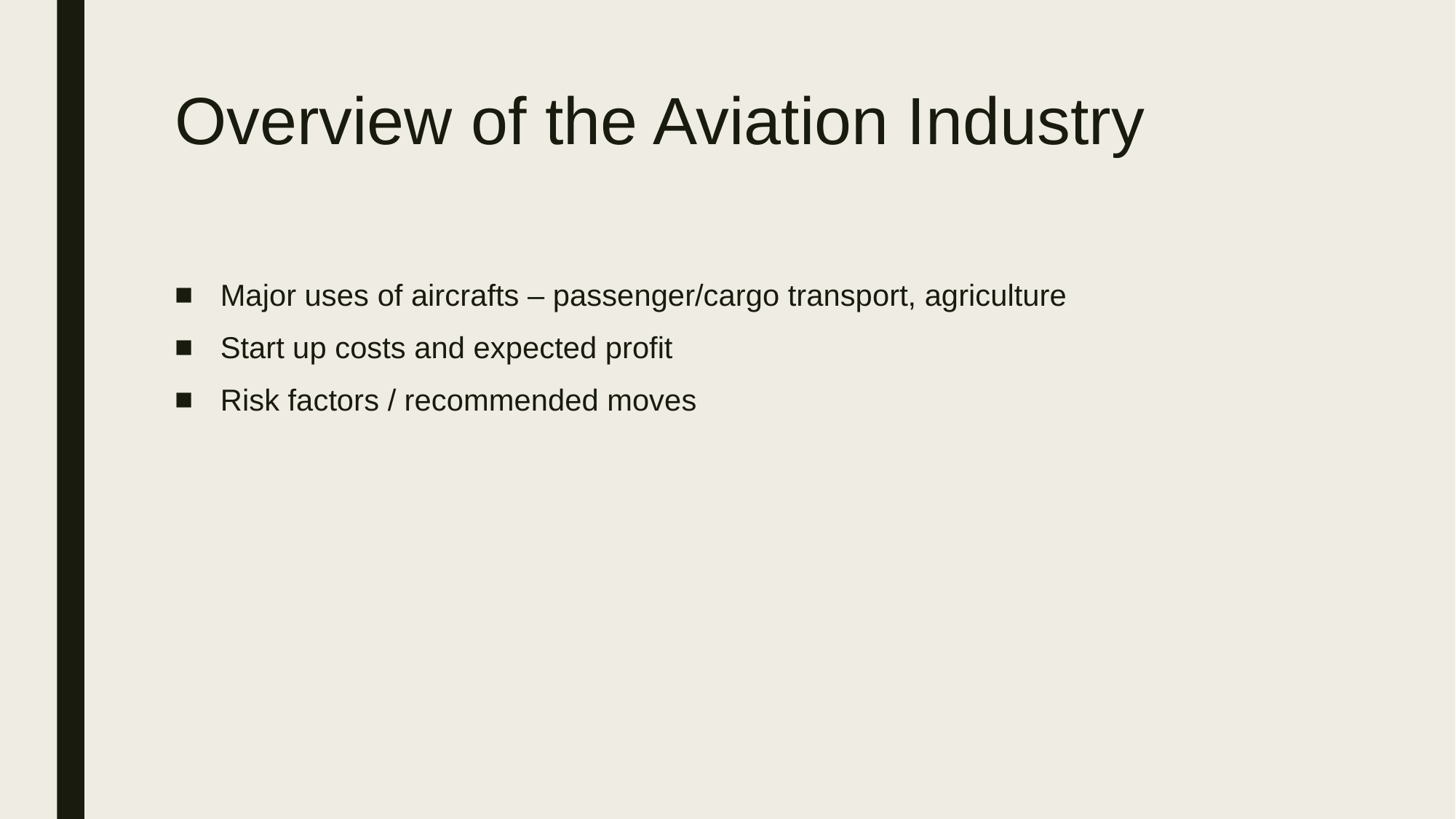

# Overview of the Aviation Industry
Major uses of aircrafts – passenger/cargo transport, agriculture
Start up costs and expected profit
Risk factors / recommended moves